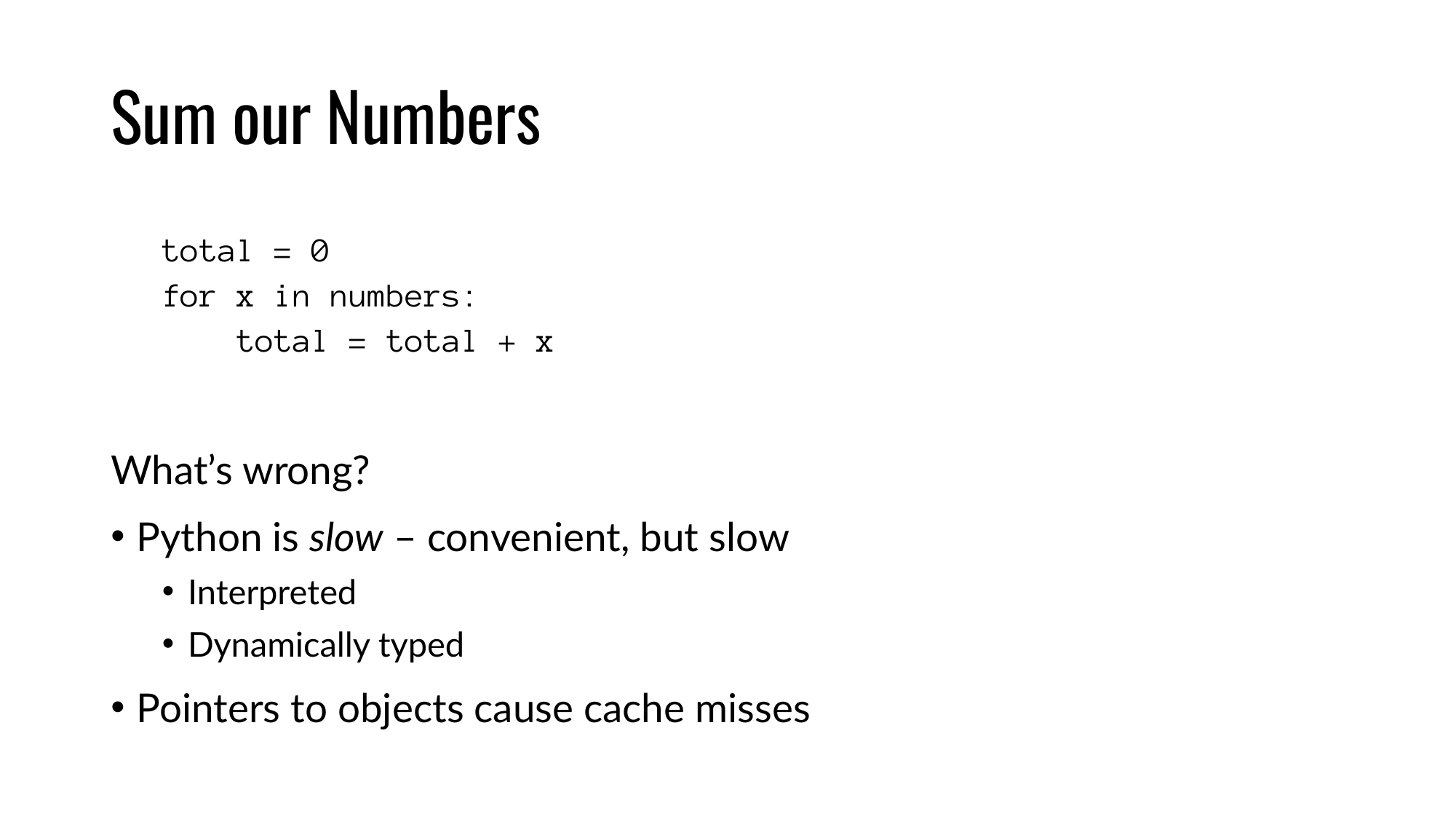

# Sum our Numbers
total = 0
for x in numbers:
    total = total + x

What’s wrong?
Python is slow – convenient, but slow
Interpreted
Dynamically typed
Pointers to objects cause cache misses